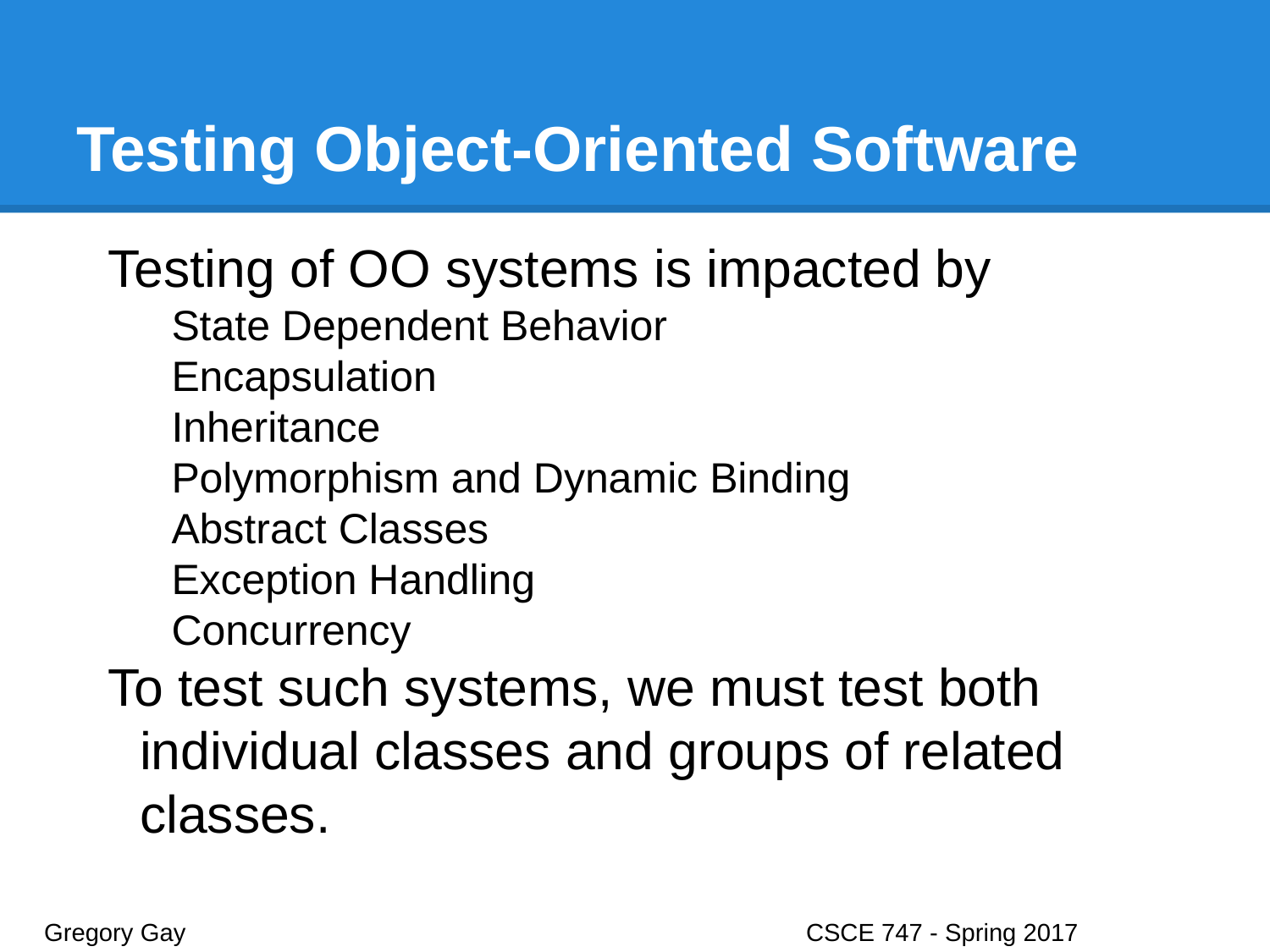

# Testing Object-Oriented Software
Testing of OO systems is impacted by
State Dependent Behavior
Encapsulation
Inheritance
Polymorphism and Dynamic Binding
Abstract Classes
Exception Handling
Concurrency
To test such systems, we must test both individual classes and groups of related classes.
Gregory Gay					CSCE 747 - Spring 2017							2